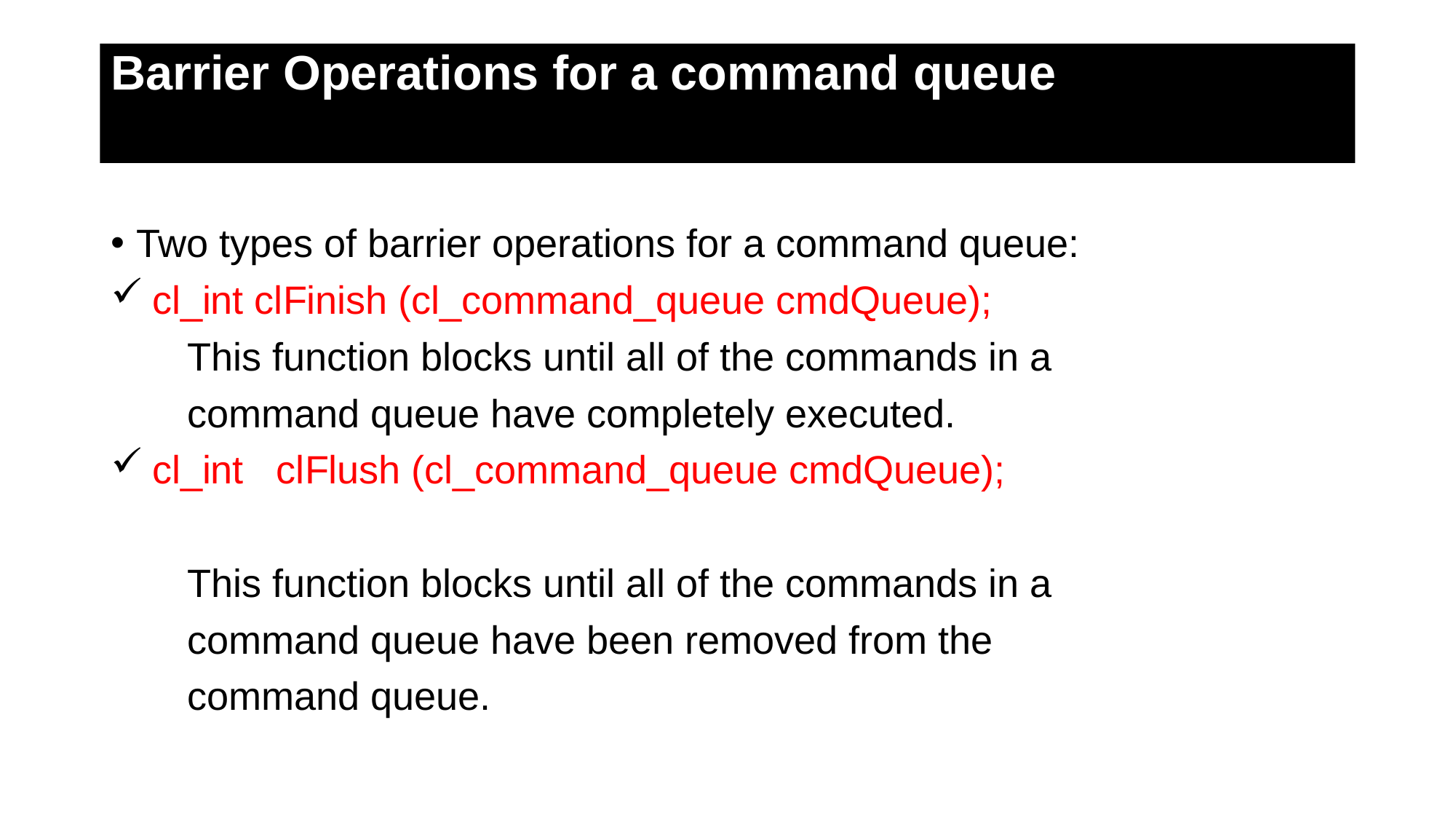

# Barrier Operations for a command queue
Two types of barrier operations for a command queue:
 cl_int clFinish (cl_command_queue cmdQueue);
       This function blocks until all of the commands in a
       command queue have completely executed.
 cl_int   clFlush (cl_command_queue cmdQueue);

       This function blocks until all of the commands in a
       command queue have been removed from the
       command queue.